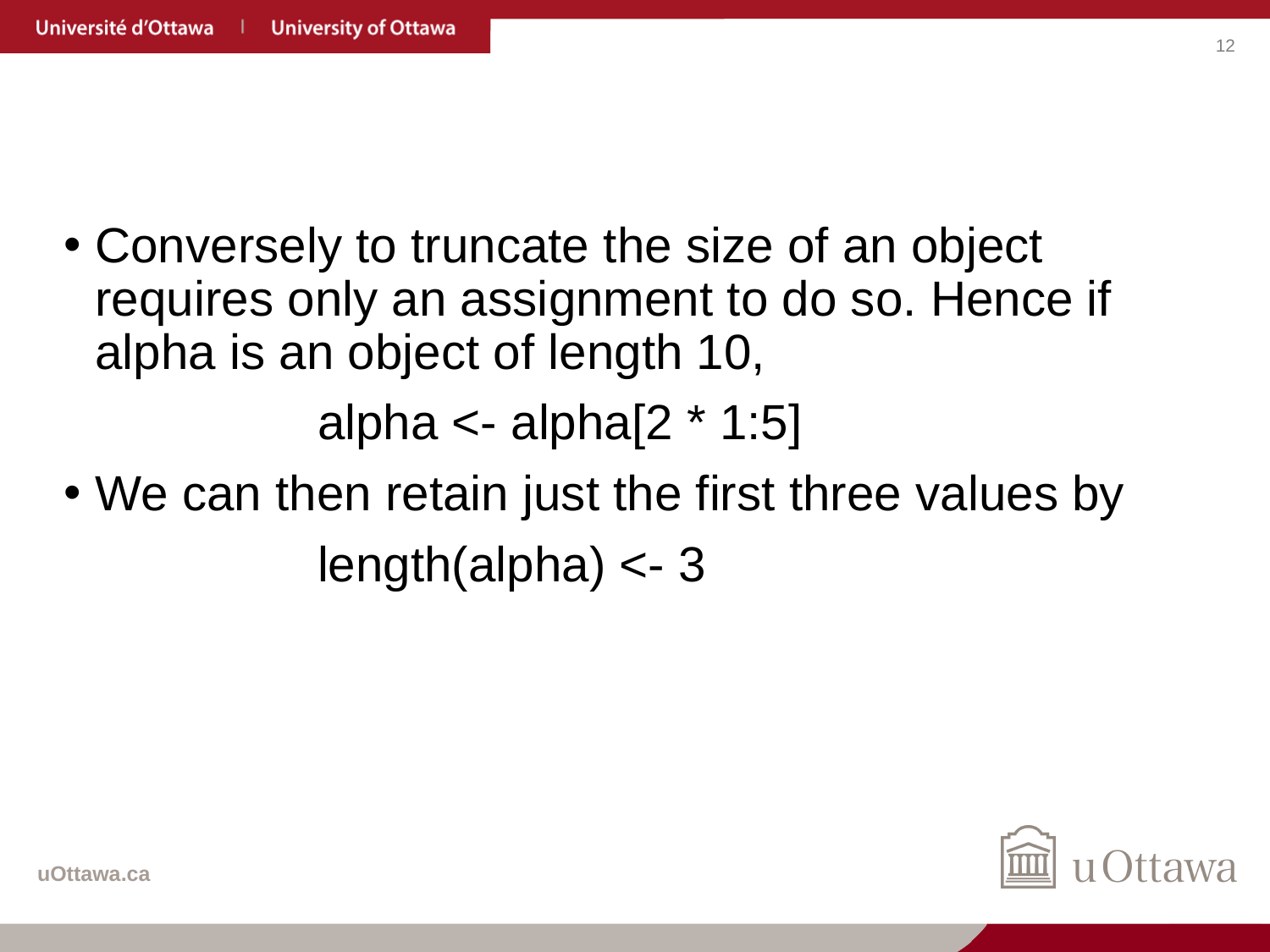

# Conversely to truncate the size of an object requires only an assignment to do so. Hence if alpha is an object of length 10,
		alpha <- alpha[2 * 1:5]
We can then retain just the first three values by
		length(alpha) <- 3